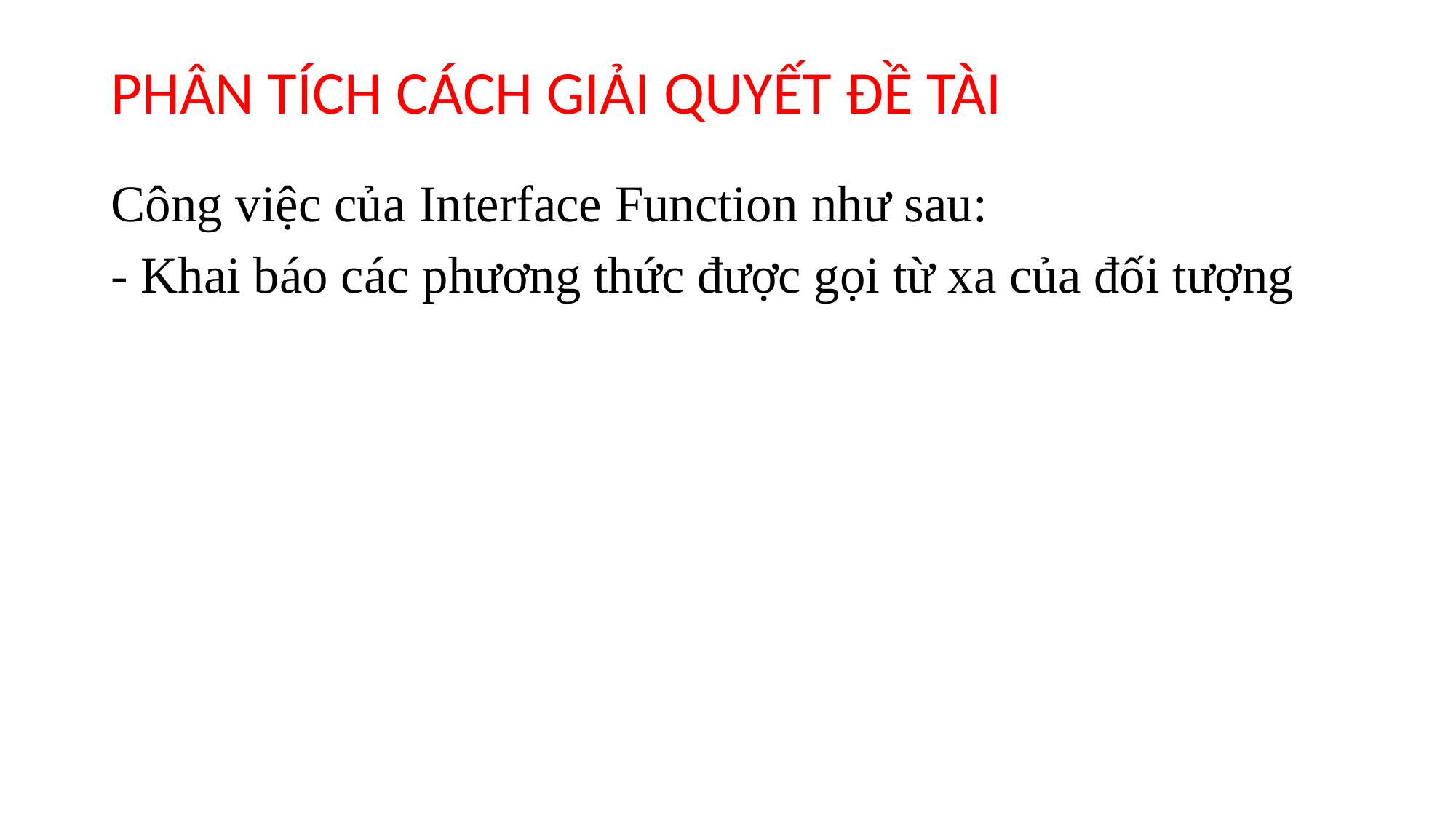

# PHÂN TÍCH CÁCH GIẢI QUYẾT ĐỀ TÀI
Công việc của Interface Function như sau:
- Khai báo các phương thức được gọi từ xa của đối tượng